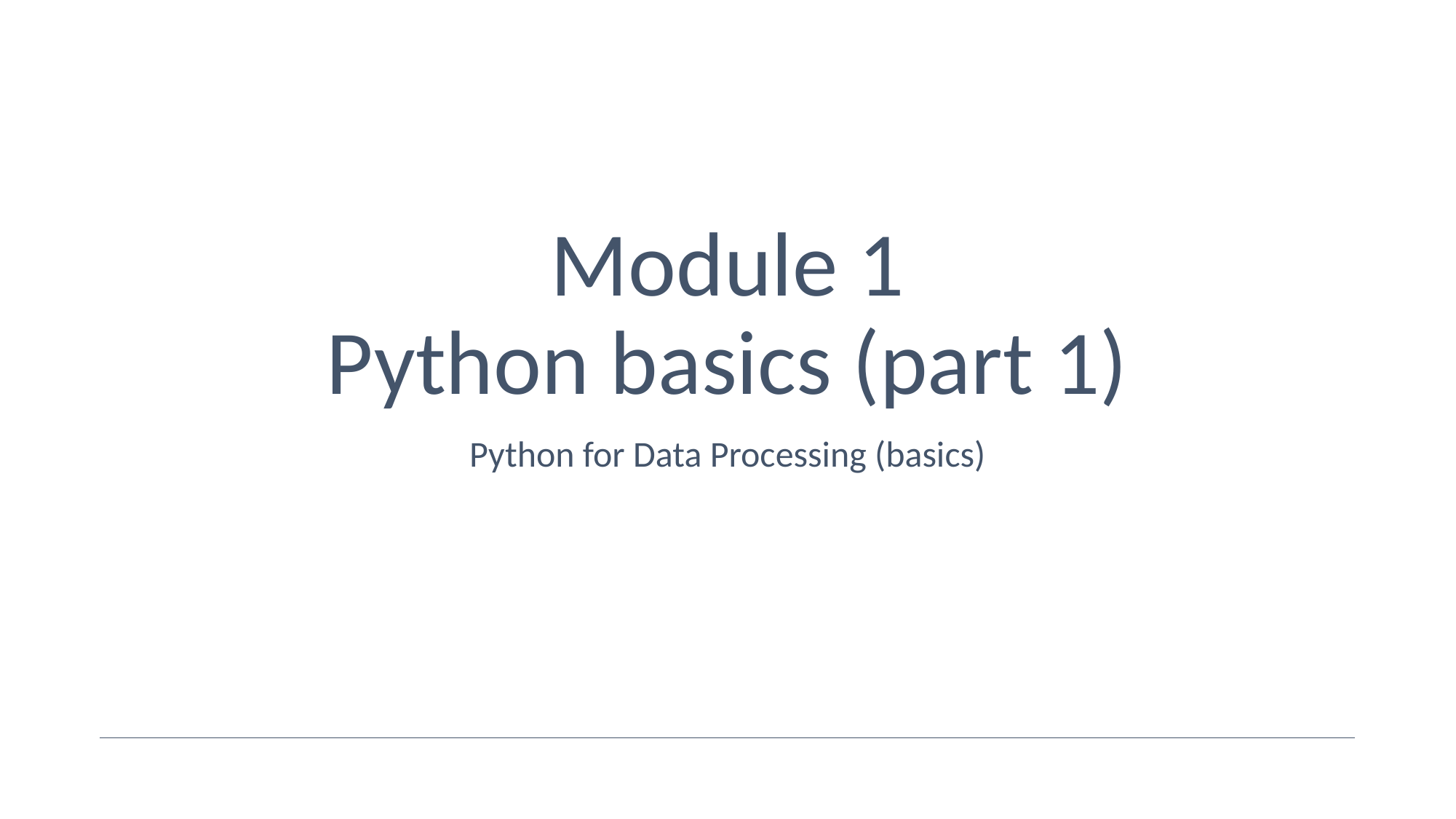

# Module 1 Python basics (part 1)
Python for Data Processing (basics)